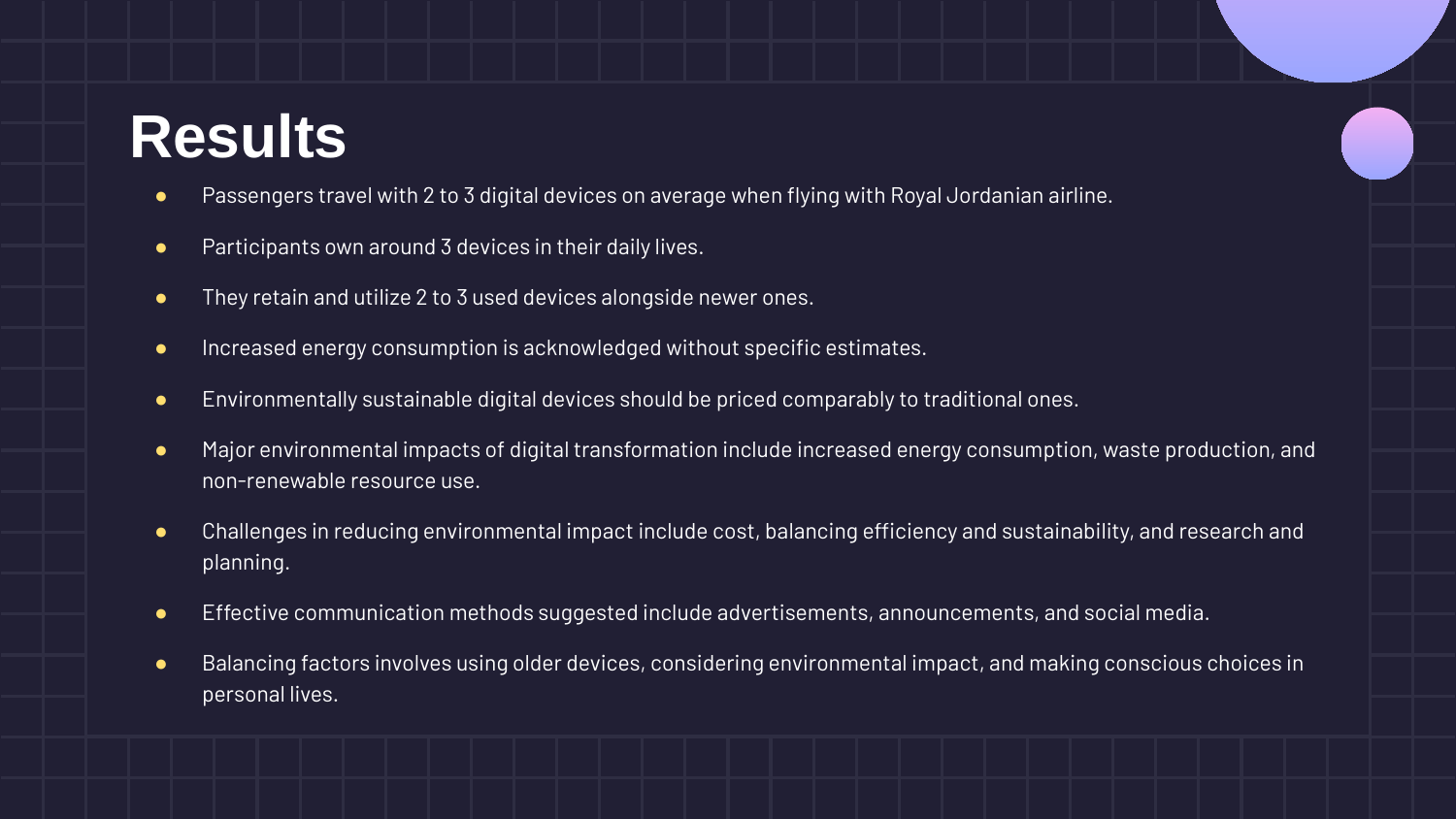

# Results

Passengers travel with 2 to 3 digital devices on average when flying with Royal Jordanian airline.
Participants own around 3 devices in their daily lives.
They retain and utilize 2 to 3 used devices alongside newer ones.
Increased energy consumption is acknowledged without specific estimates.
Environmentally sustainable digital devices should be priced comparably to traditional ones.
Major environmental impacts of digital transformation include increased energy consumption, waste production, and non-renewable resource use.
Challenges in reducing environmental impact include cost, balancing efficiency and sustainability, and research and planning.
Effective communication methods suggested include advertisements, announcements, and social media.
Balancing factors involves using older devices, considering environmental impact, and making conscious choices in personal lives.